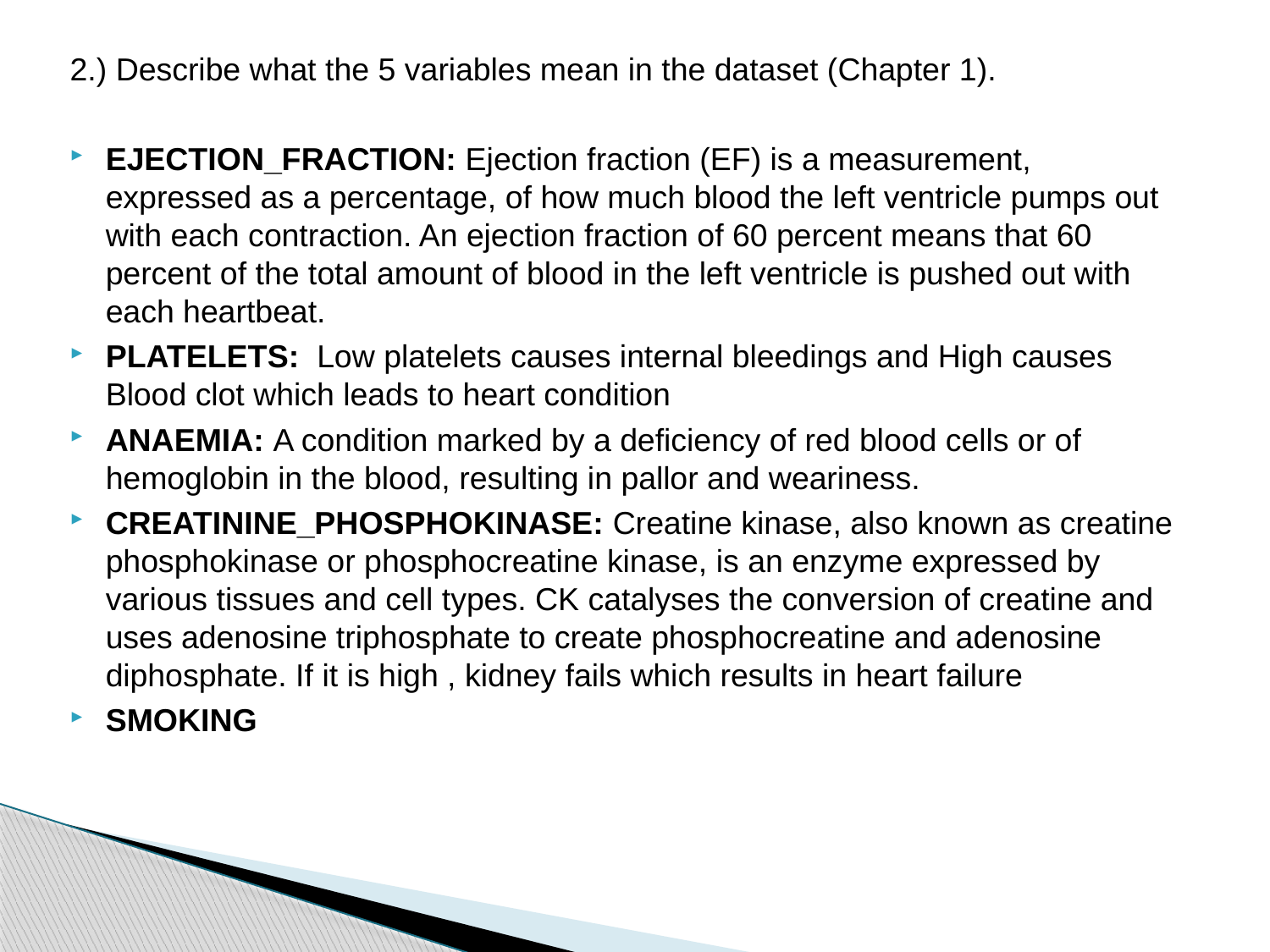

2.) Describe what the 5 variables mean in the dataset (Chapter 1).

EJECTION_FRACTION: Ejection fraction (EF) is a measurement, expressed as a percentage, of how much blood the left ventricle pumps out with each contraction. An ejection fraction of 60 percent means that 60 percent of the total amount of blood in the left ventricle is pushed out with each heartbeat.
PLATELETS:  Low platelets causes internal bleedings and High causes  Blood clot which leads to heart condition
ANAEMIA: A condition marked by a deficiency of red blood cells or of hemoglobin in the blood, resulting in pallor and weariness.
CREATININE_PHOSPHOKINASE: Creatine kinase, also known as creatine phosphokinase or phosphocreatine kinase, is an enzyme expressed by various tissues and cell types. CK catalyses the conversion of creatine and uses adenosine triphosphate to create phosphocreatine and adenosine diphosphate. If it is high , kidney fails which results in heart failure
SMOKING